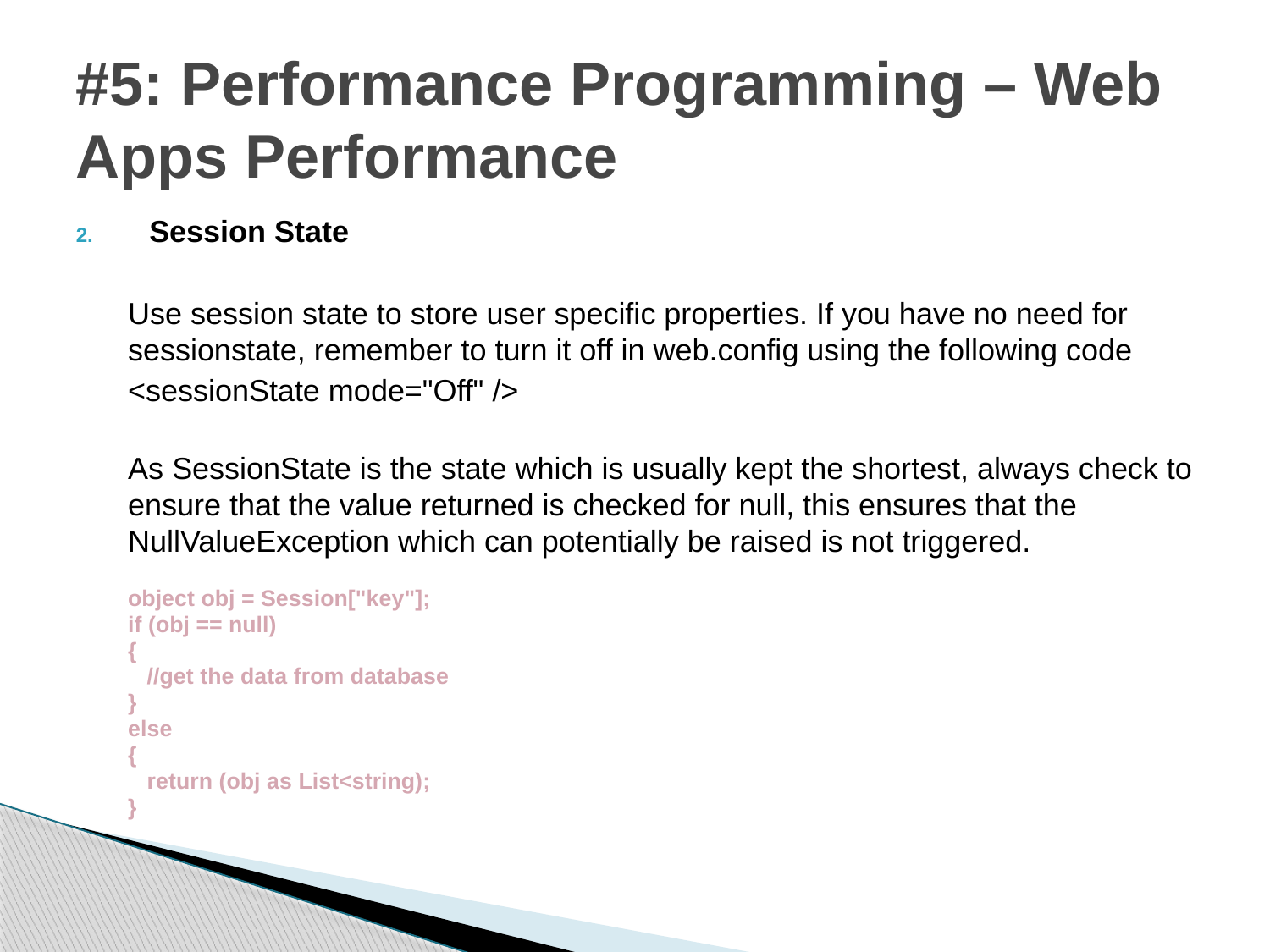

# #5: Performance Programming – Web Apps Performance
Session State

	Use session state to store user specific properties. If you have no need for sessionstate, remember to turn it off in web.config using the following code
	<sessionState mode="Off" />
As SessionState is the state which is usually kept the shortest, always check to ensure that the value returned is checked for null, this ensures that the NullValueException which can potentially be raised is not triggered.

	object obj = Session["key"];
	if (obj == null)
	{
	   //get the data from database
	}
	else
	{
	   return (obj as List<string);
	}